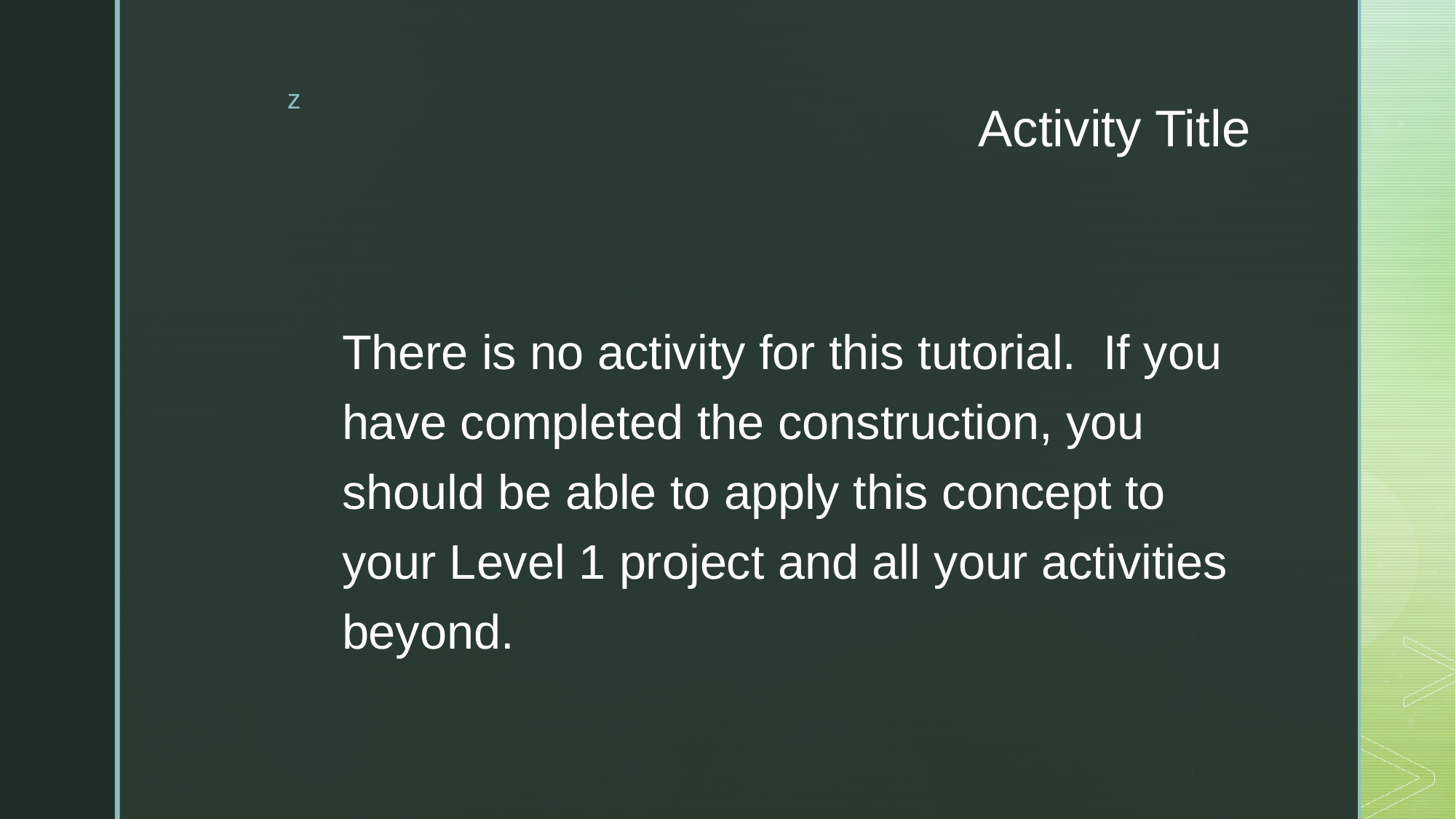

# Activity Title
There is no activity for this tutorial.  If you have completed the construction, you should be able to apply this concept to your Level 1 project and all your activities beyond.